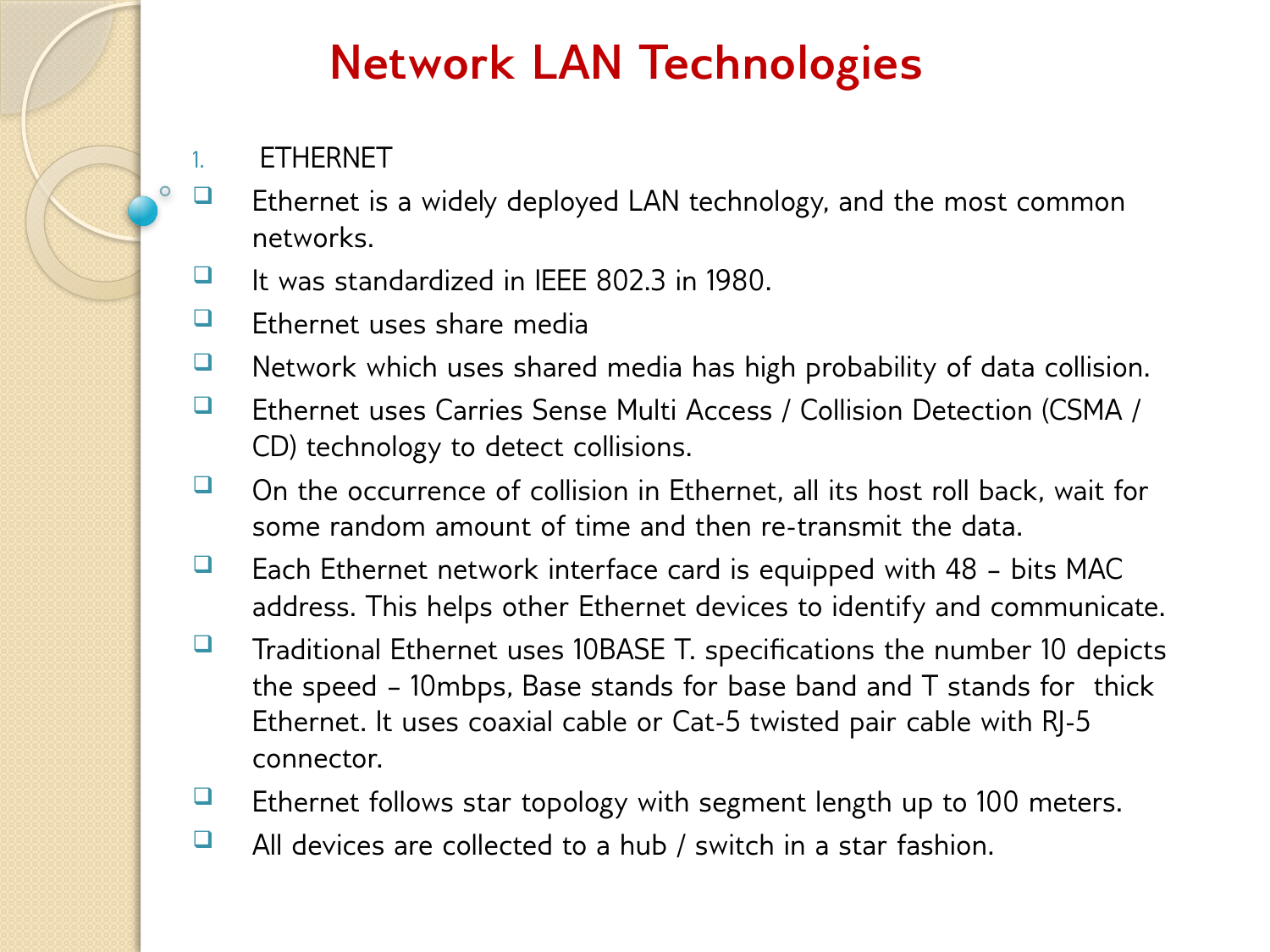

# Network LAN Technologies
ETHERNET
Ethernet is a widely deployed LAN technology, and the most common networks.
It was standardized in IEEE 802.3 in 1980.
Ethernet uses share media
Network which uses shared media has high probability of data collision.
Ethernet uses Carries Sense Multi Access / Collision Detection (CSMA / CD) technology to detect collisions.
On the occurrence of collision in Ethernet, all its host roll back, wait for some random amount of time and then re-transmit the data.
Each Ethernet network interface card is equipped with 48 – bits MAC address. This helps other Ethernet devices to identify and communicate.
Traditional Ethernet uses 10BASE T. specifications the number 10 depicts the speed – 10mbps, Base stands for base band and T stands for  thick Ethernet. It uses coaxial cable or Cat-5 twisted pair cable with RJ-5 connector.
Ethernet follows star topology with segment length up to 100 meters.
All devices are collected to a hub / switch in a star fashion.